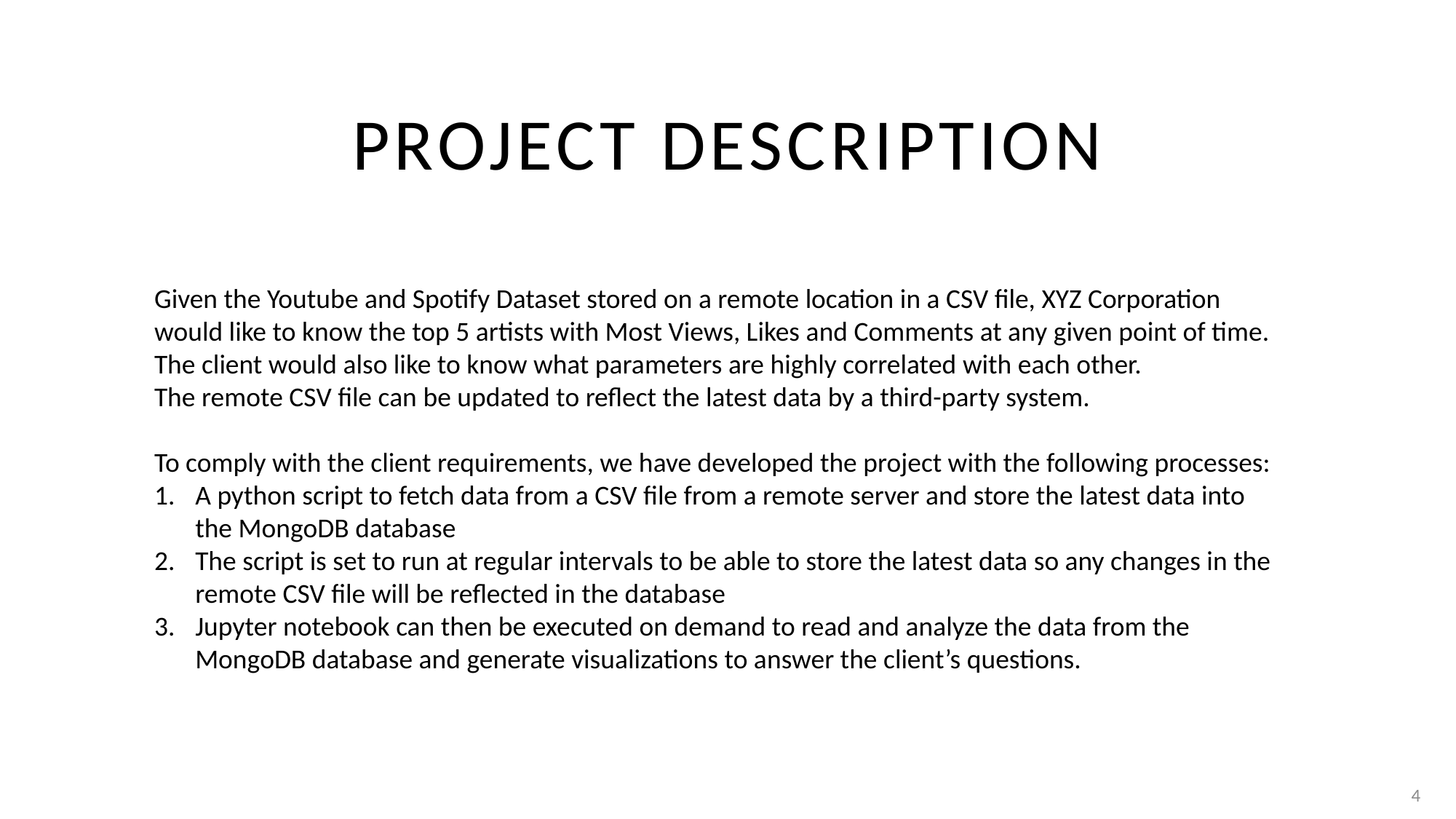

# Project description
Given the Youtube and Spotify Dataset stored on a remote location in a CSV file, XYZ Corporation would like to know the top 5 artists with Most Views, Likes and Comments at any given point of time.
The client would also like to know what parameters are highly correlated with each other.
The remote CSV file can be updated to reflect the latest data by a third-party system.

To comply with the client requirements, we have developed the project with the following processes:
A python script to fetch data from a CSV file from a remote server and store the latest data into the MongoDB database
The script is set to run at regular intervals to be able to store the latest data so any changes in the remote CSV file will be reflected in the database
Jupyter notebook can then be executed on demand to read and analyze the data from the MongoDB database and generate visualizations to answer the client’s questions.

4